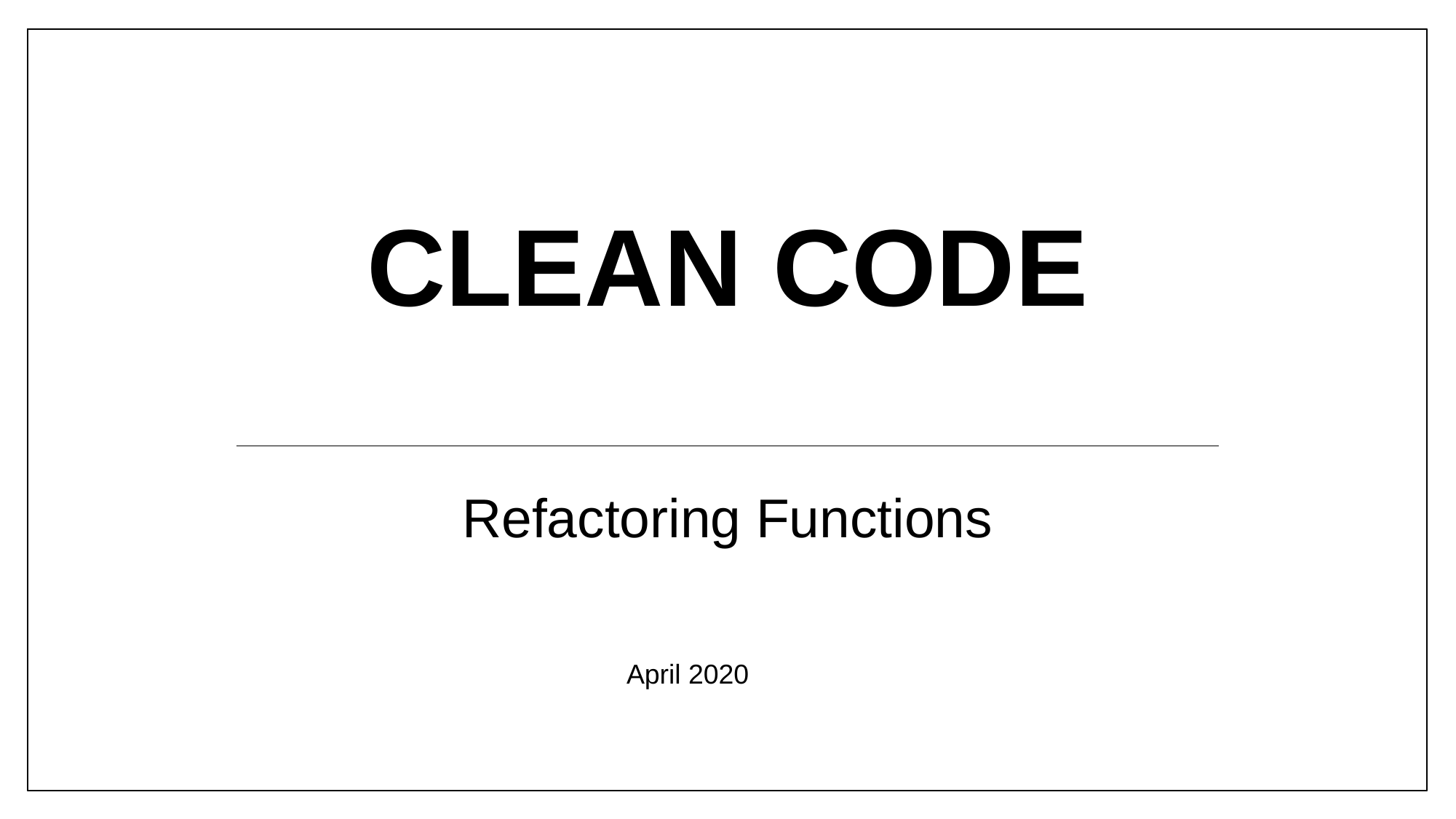

# Clean Code
Refactoring Functions
April 2020